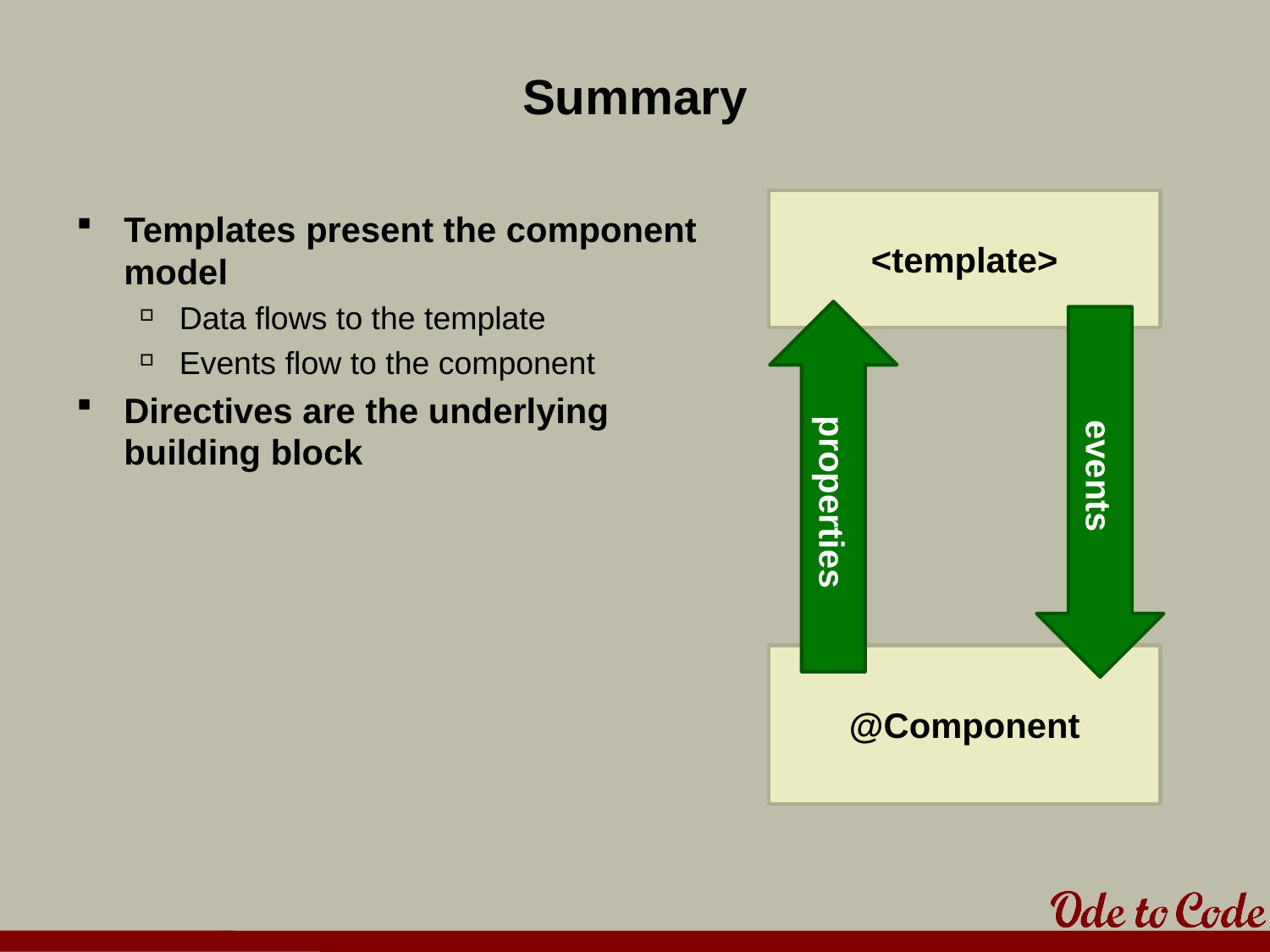

# Summary
<template>
Templates present the component model
Data flows to the template
Events flow to the component
Directives are the underlying building block
properties
events
@Component